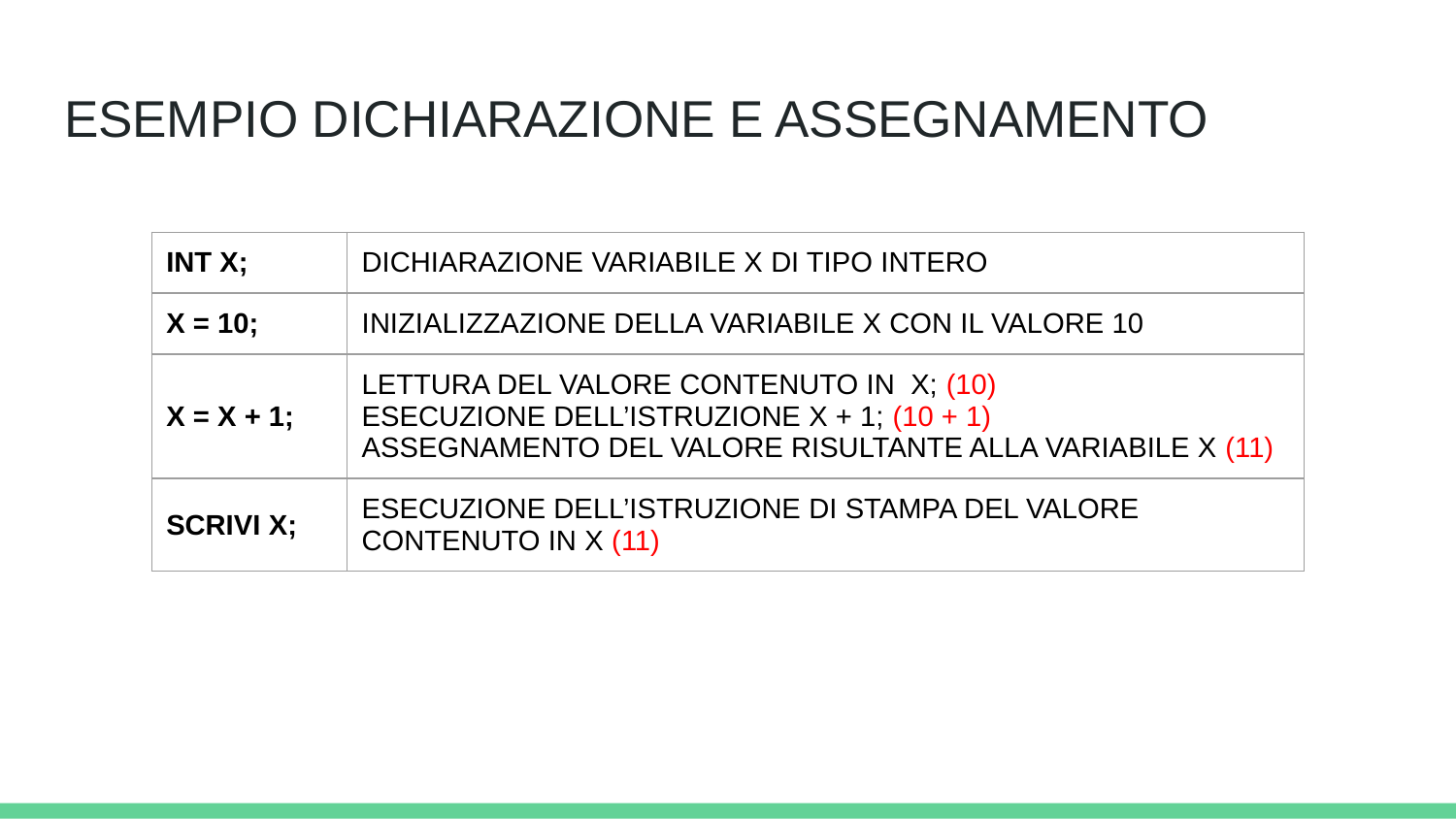

# ESEMPIO DICHIARAZIONE E ASSEGNAMENTO
| INT X; | DICHIARAZIONE VARIABILE X DI TIPO INTERO |
| --- | --- |
| X = 10; | INIZIALIZZAZIONE DELLA VARIABILE X CON IL VALORE 10 |
| X = X + 1; | LETTURA DEL VALORE CONTENUTO IN X; (10) ESECUZIONE DELL’ISTRUZIONE X + 1; (10 + 1) ASSEGNAMENTO DEL VALORE RISULTANTE ALLA VARIABILE X (11) |
| SCRIVI X; | ESECUZIONE DELL’ISTRUZIONE DI STAMPA DEL VALORE CONTENUTO IN X (11) |